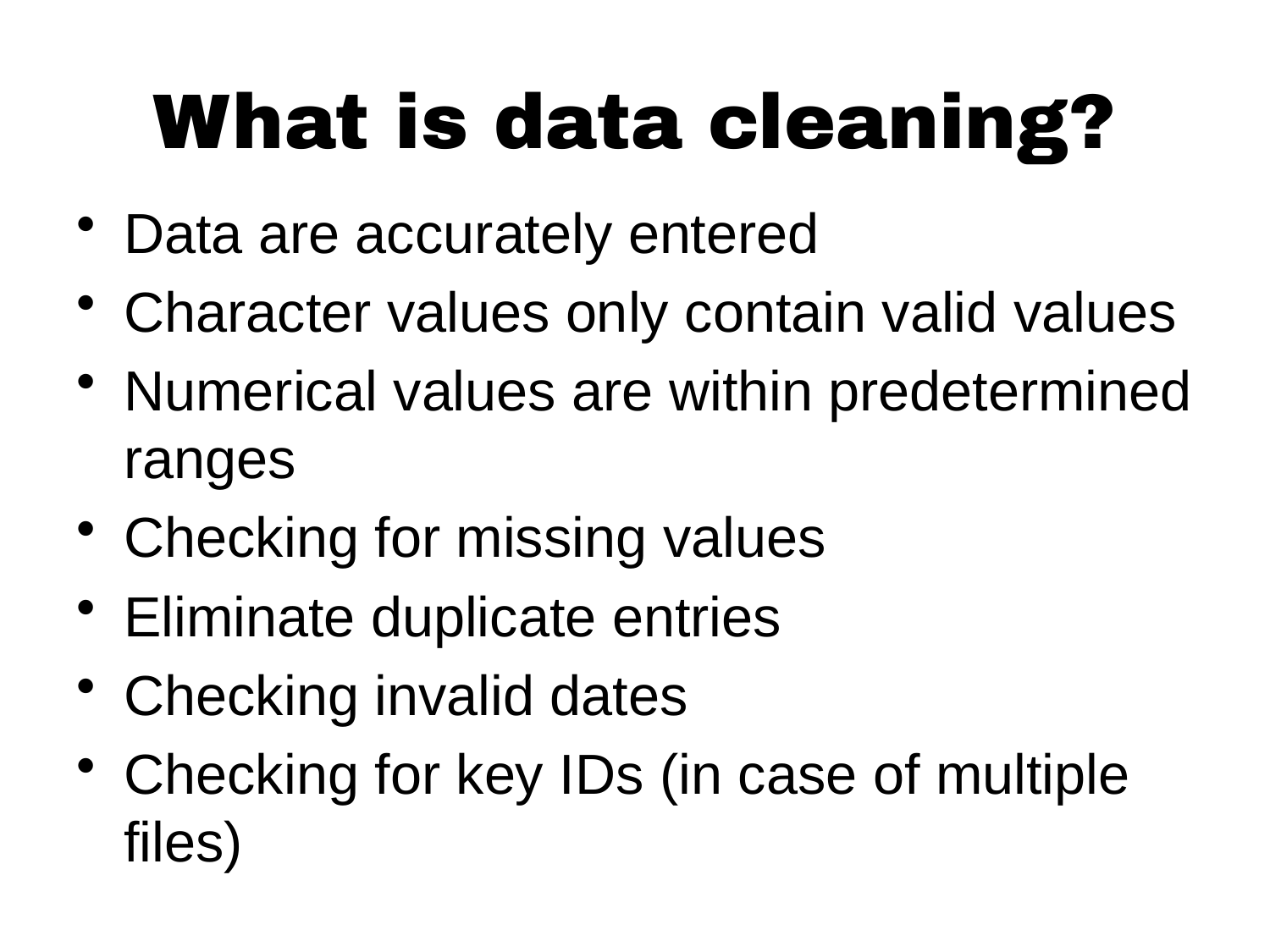

# What is data cleaning?
Data are accurately entered
Character values only contain valid values
Numerical values are within predetermined ranges
Checking for missing values
Eliminate duplicate entries
Checking invalid dates
Checking for key IDs (in case of multiple files)